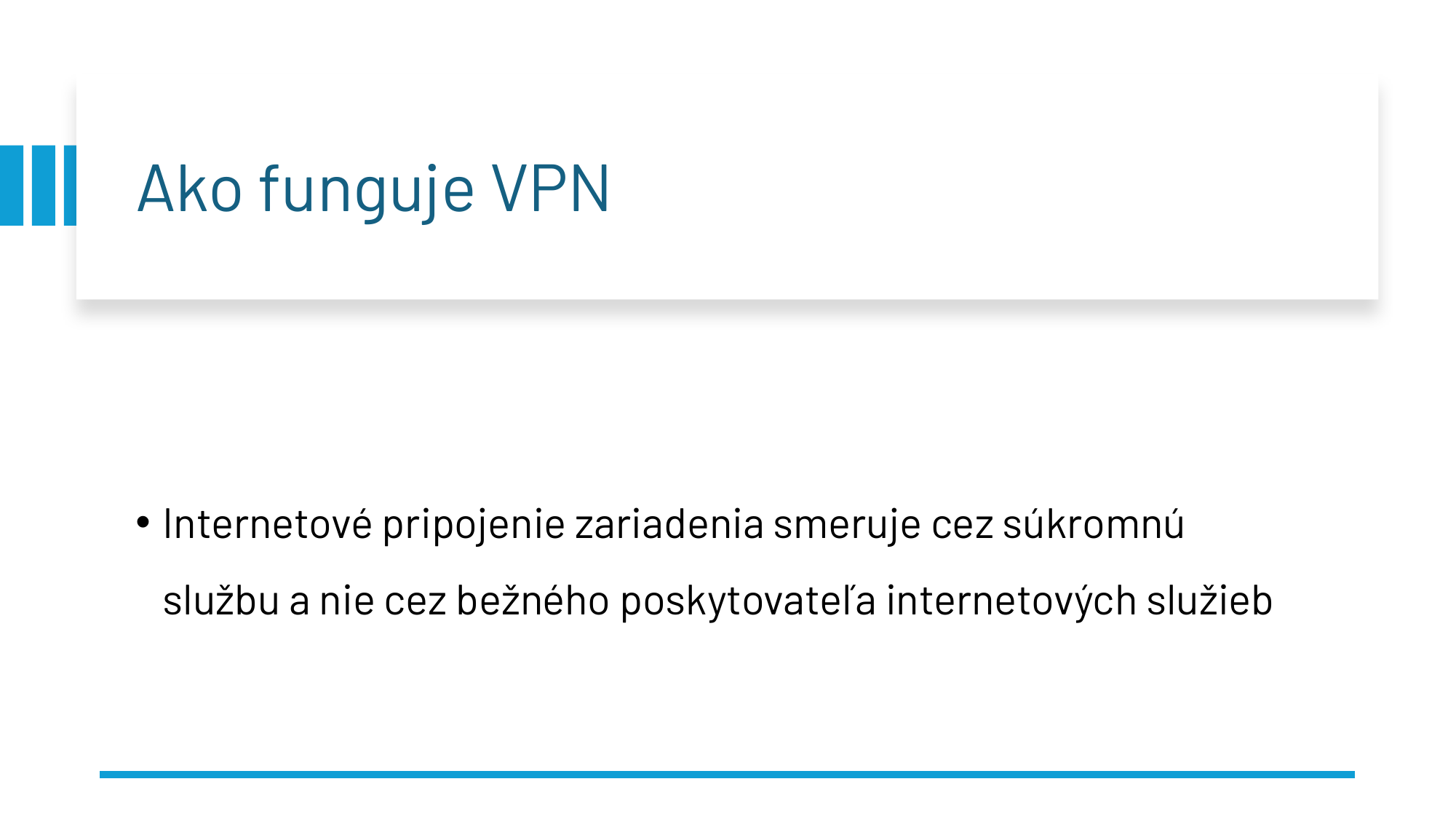

# Ako funguje VPN

Internetové pripojenie zariadenia smeruje cez súkromnú službu a nie cez bežného poskytovateľa internetových služieb